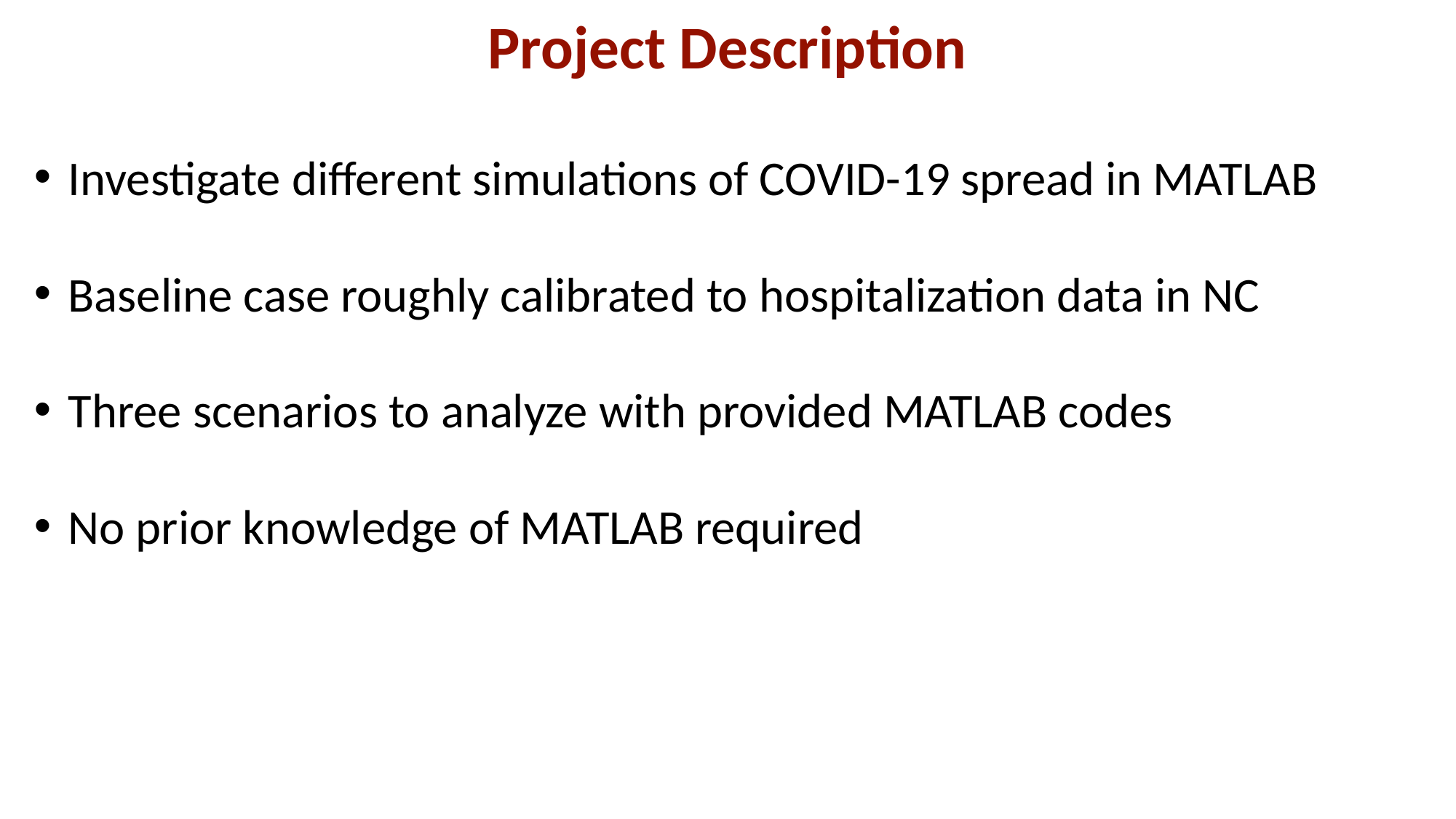

Project Description
Investigate different simulations of COVID-19 spread in MATLAB

Baseline case roughly calibrated to hospitalization data in NC

Three scenarios to analyze with provided MATLAB codes

No prior knowledge of MATLAB required